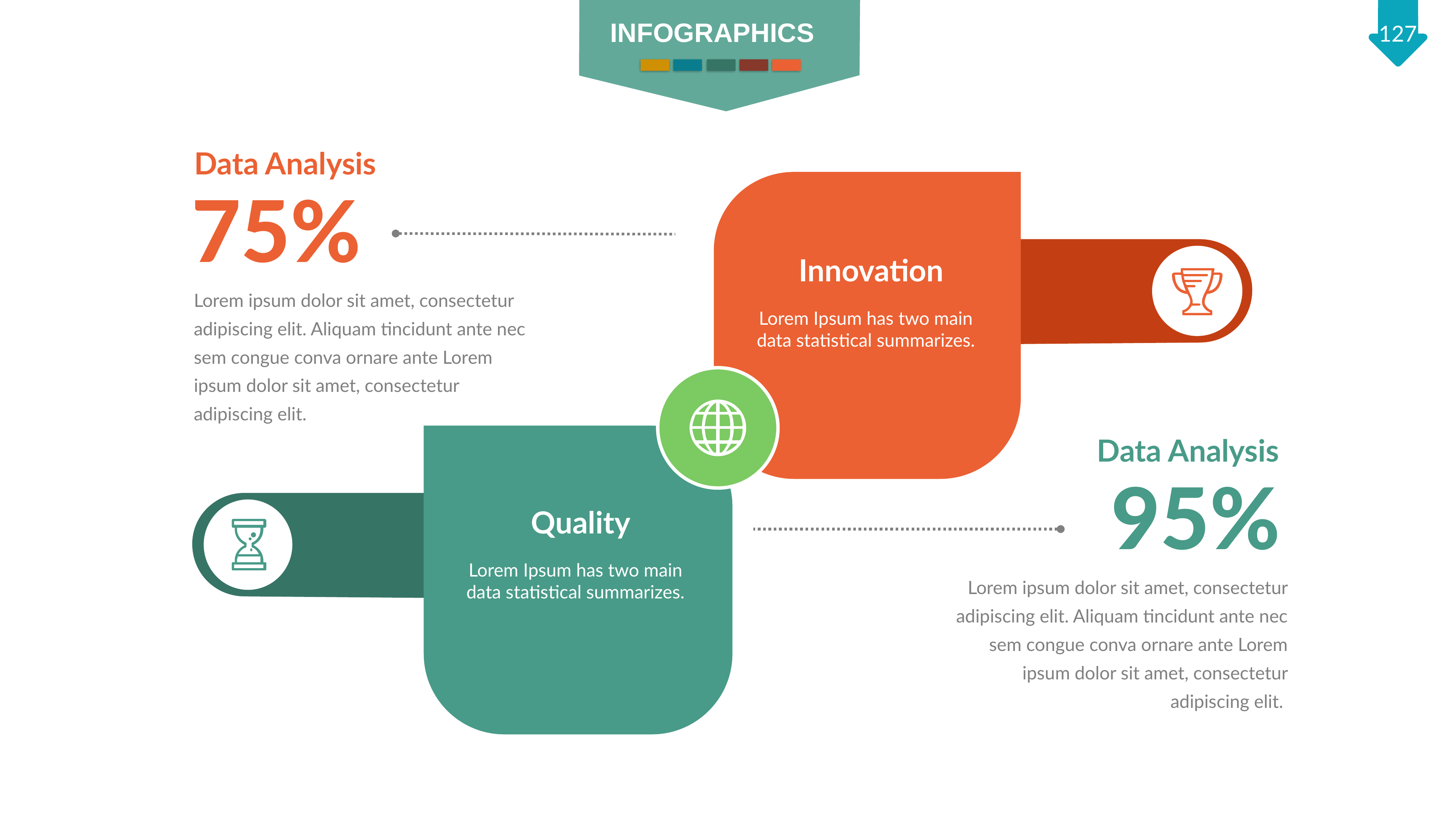

INFOGRAPHICS

Data Analysis

Innovation
Lorem Ipsum has two main data statistical summarizes.
75%
Lorem ipsum dolor sit amet, consectetur adipiscing elit. Aliquam tincidunt ante nec sem congue conva ornare ante Lorem ipsum dolor sit amet, consectetur adipiscing elit.

Quality
Lorem Ipsum has two main data statistical summarizes.
Data Analysis
95%
Lorem ipsum dolor sit amet, consectetur adipiscing elit. Aliquam tincidunt ante nec sem congue conva ornare ante Lorem ipsum dolor sit amet, consectetur adipiscing elit.